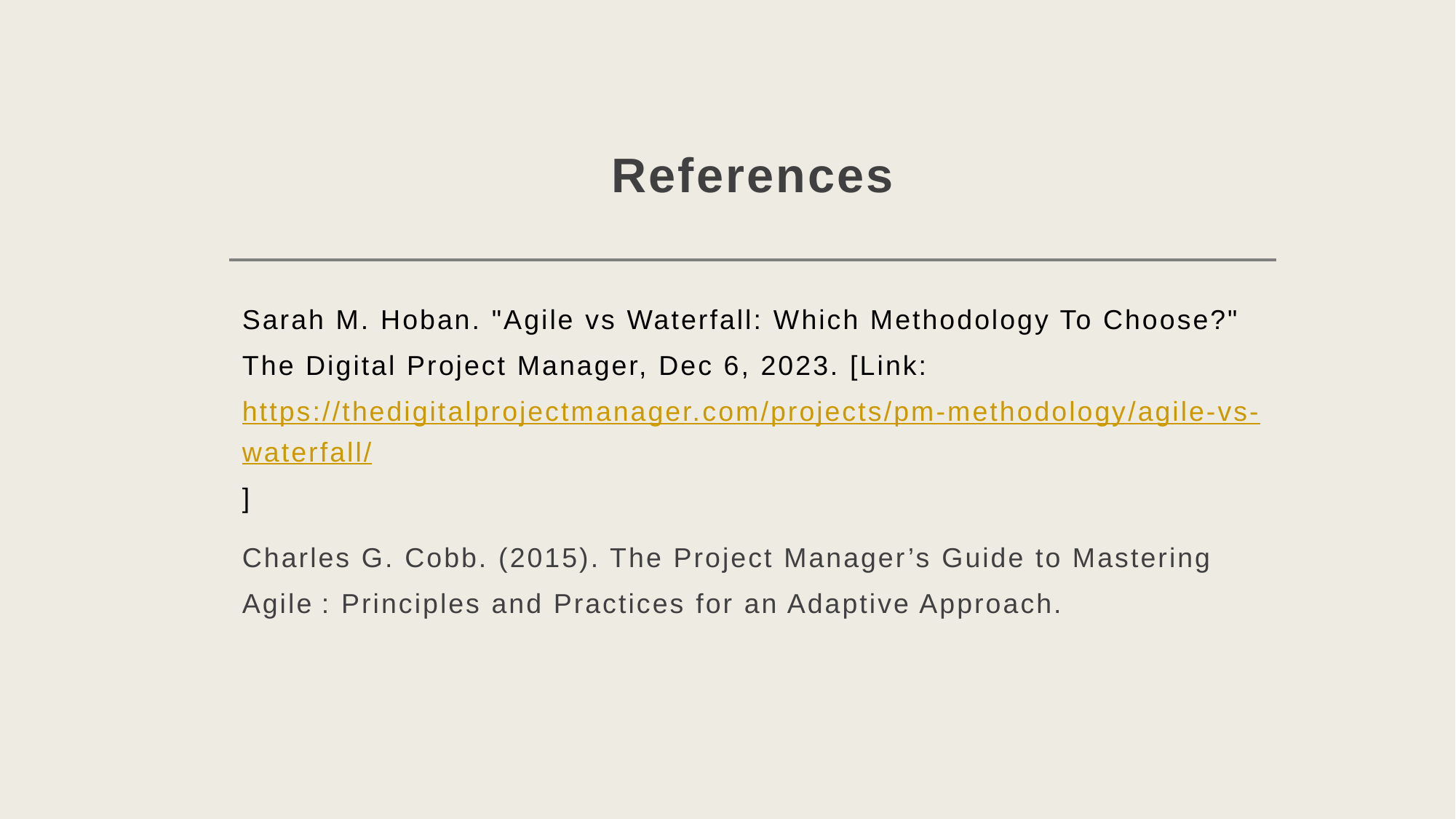

# References
Sarah M. Hoban. "Agile vs Waterfall: Which Methodology To Choose?" The Digital Project Manager, Dec 6, 2023. [Link: https://thedigitalprojectmanager.com/projects/pm-methodology/agile-vs-waterfall/]
Charles G. Cobb. (2015). The Project Manager’s Guide to Mastering Agile : Principles and Practices for an Adaptive Approach.